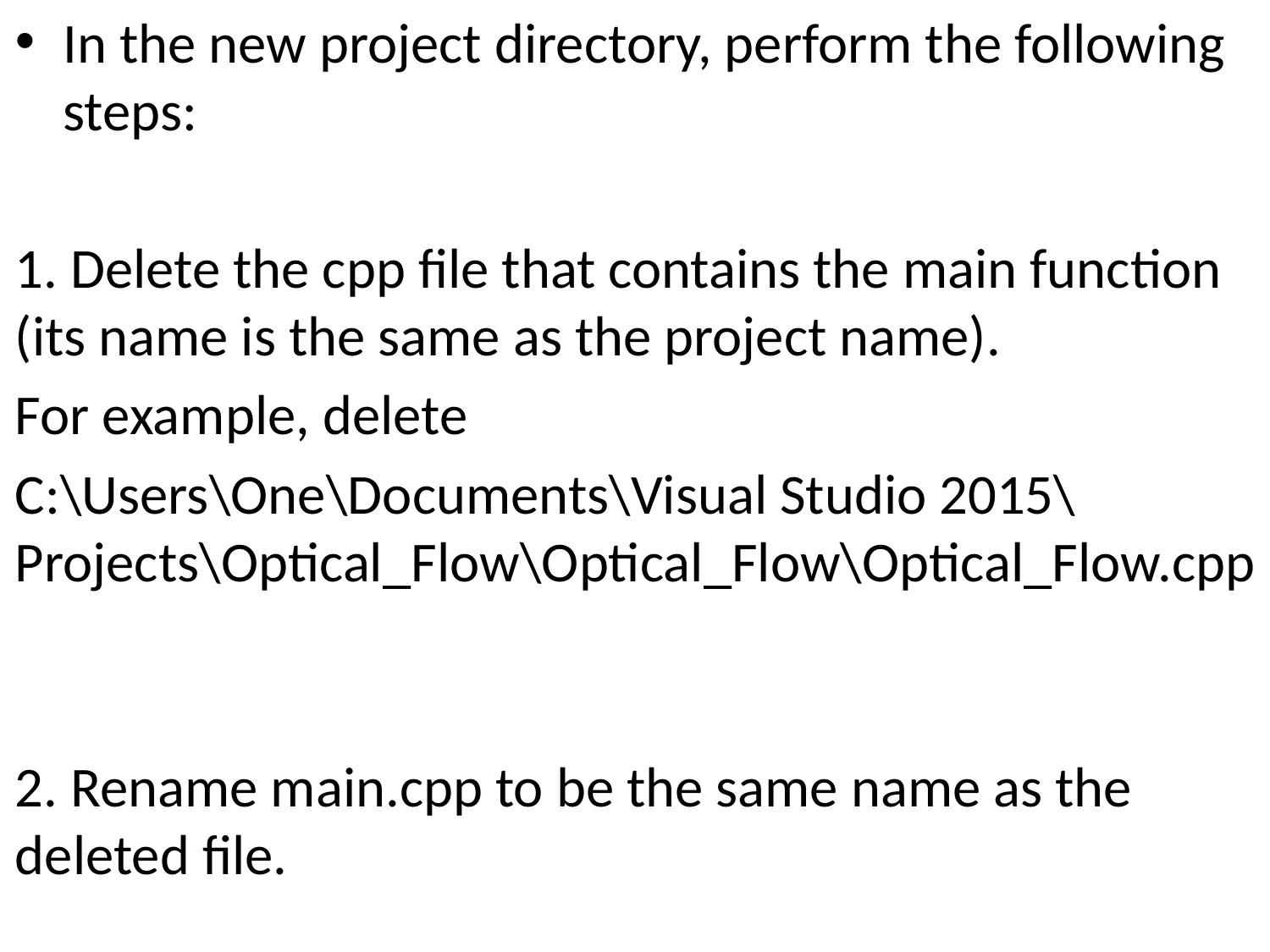

In the new project directory, perform the following steps:

1. Delete the cpp file that contains the main function (its name is the same as the project name).
For example, delete
C:\Users\One\Documents\Visual Studio 2015\Projects\Optical_Flow\Optical_Flow\Optical_Flow.cpp

2. Rename main.cpp to be the same name as the deleted file.